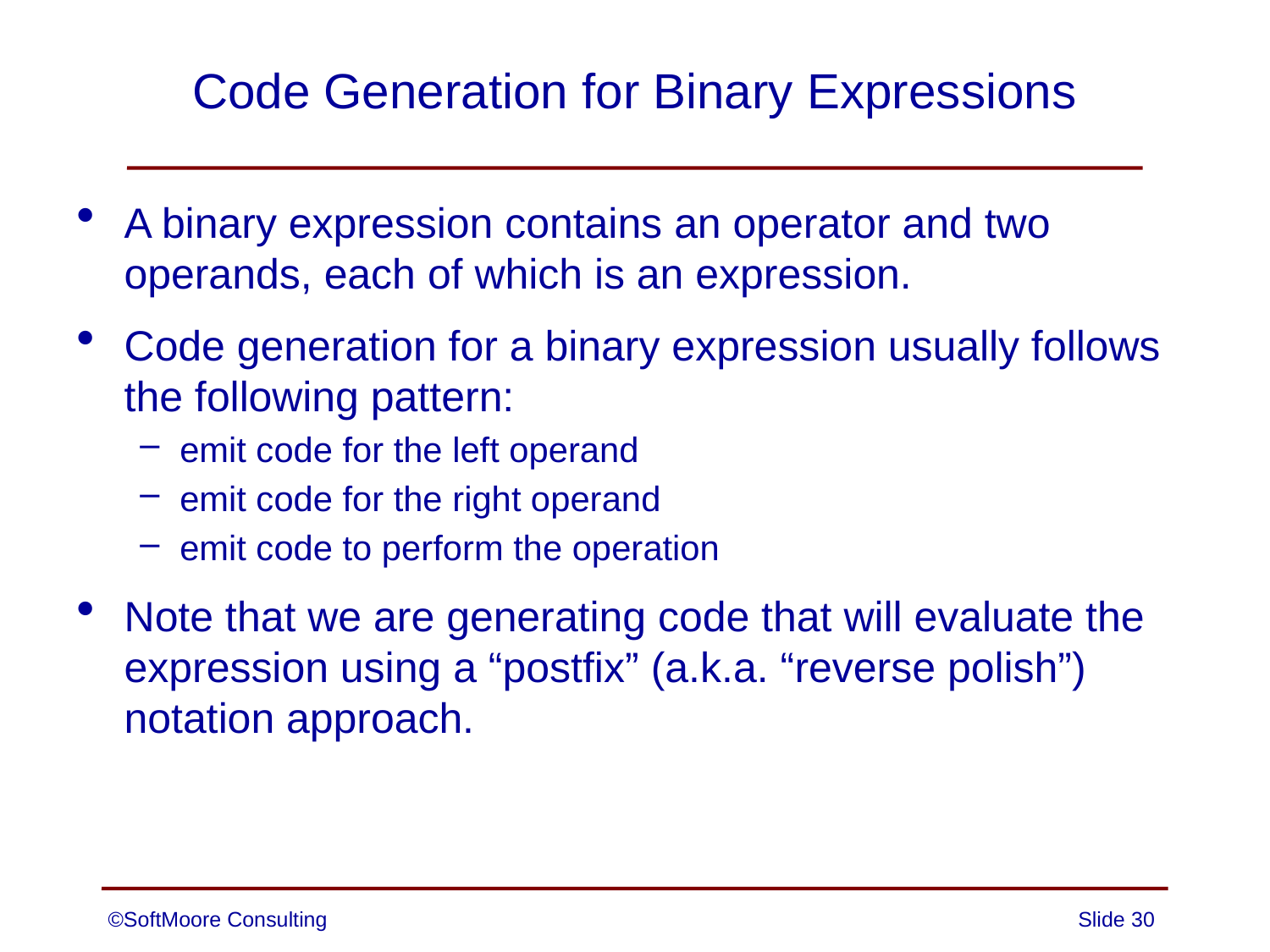

# Code Generation for Binary Expressions
A binary expression contains an operator and two operands, each of which is an expression.
Code generation for a binary expression usually follows the following pattern:
emit code for the left operand
emit code for the right operand
emit code to perform the operation
Note that we are generating code that will evaluate the expression using a “postfix” (a.k.a. “reverse polish”) notation approach.

©SoftMoore Consulting
Slide 30